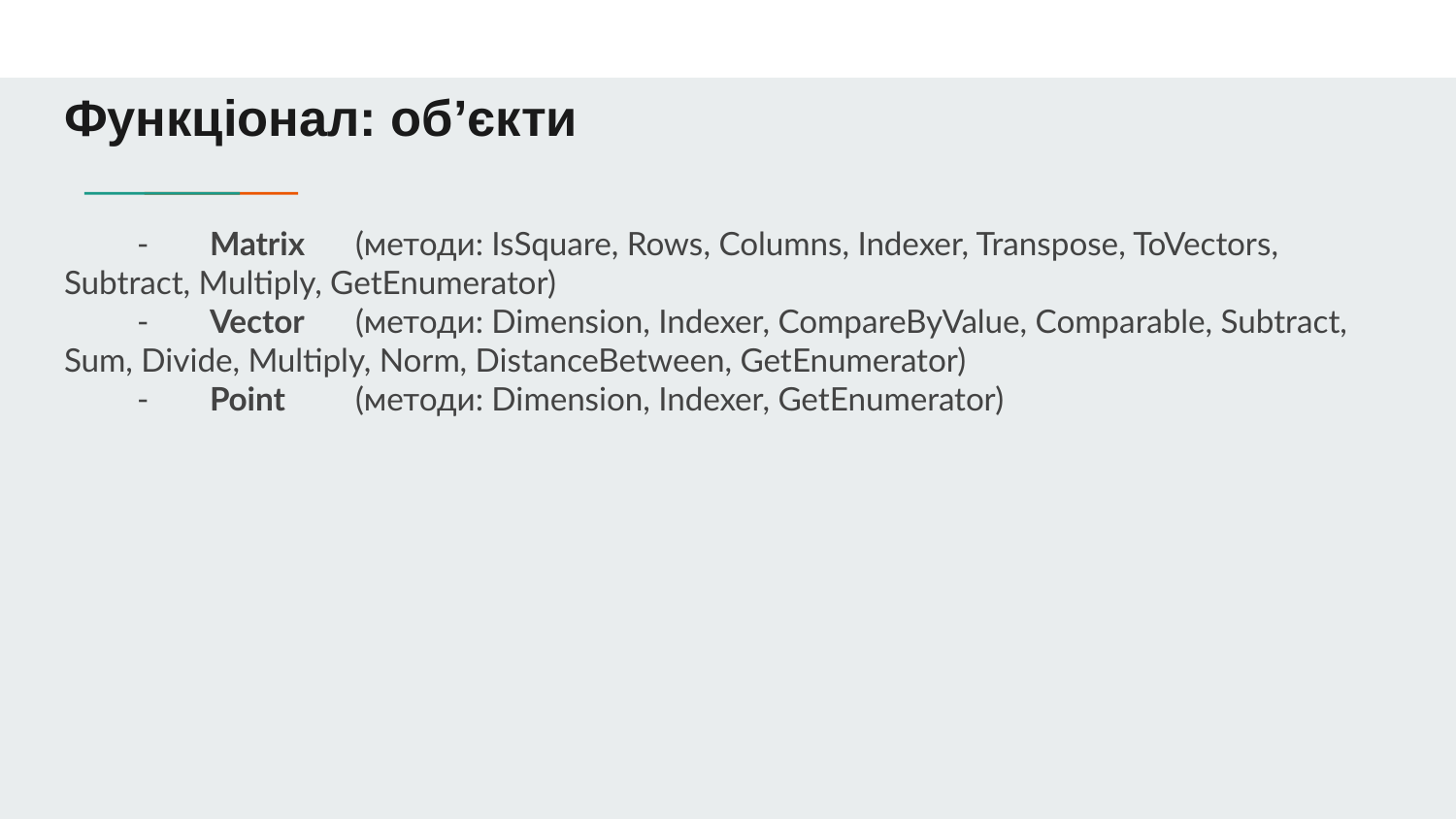

# Функціонал: об’єкти
-	Matrix	(методи: IsSquare, Rows, Columns, Indexer, Transpose, ToVectors, Subtract, Multiply, GetEnumerator)
-	Vector	(методи: Dimension, Indexer, CompareByValue, Comparable, Subtract, Sum, Divide, Multiply, Norm, DistanceBetween, GetEnumerator)
-	Point	(методи: Dimension, Indexer, GetEnumerator)